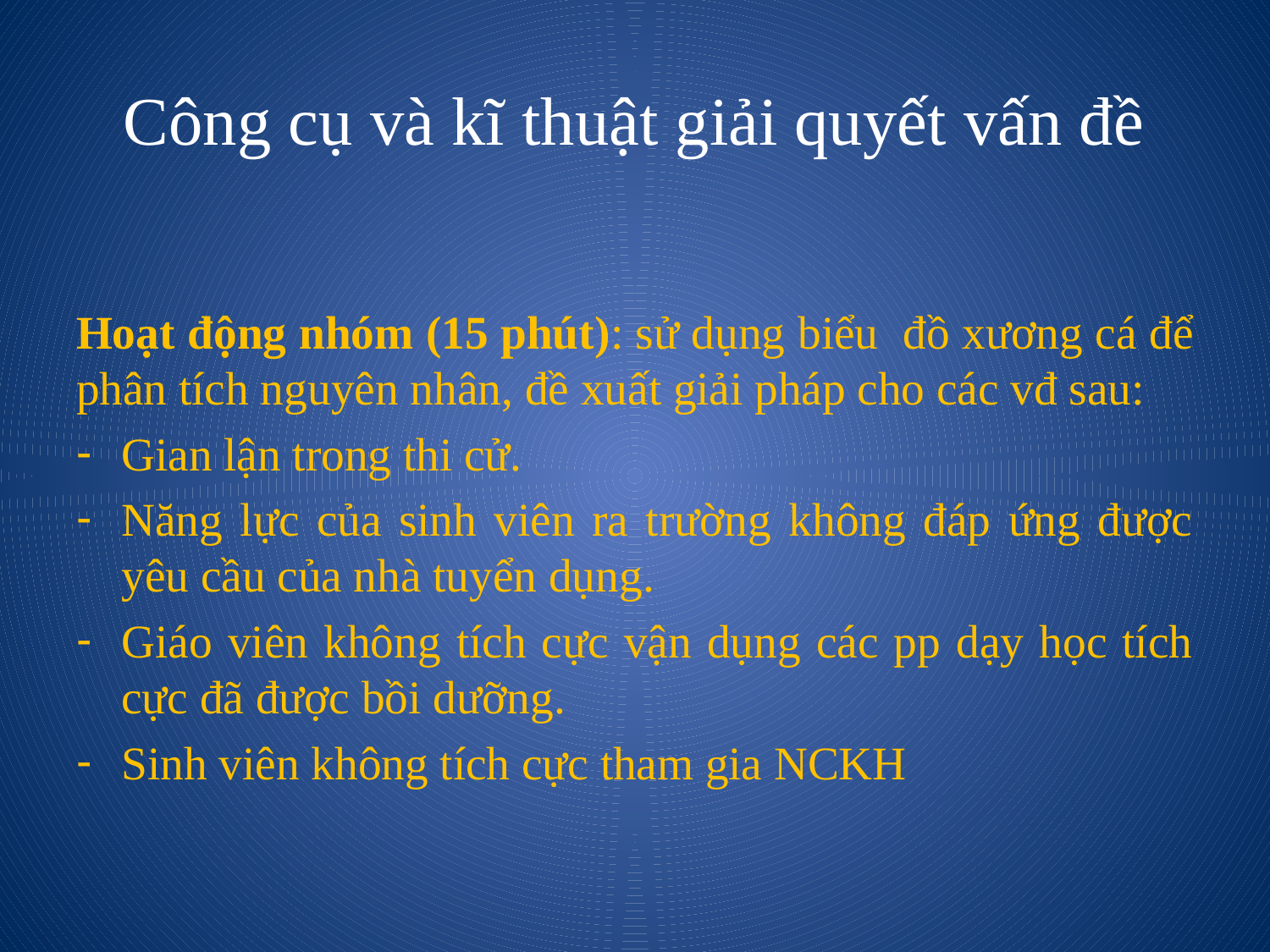

# Công cụ và kĩ thuật giải quyết vấn đề

Hoạt động nhóm (15 phút): sử dụng biểu  đồ xương cá để phân tích nguyên nhân, đề xuất giải pháp cho các vđ sau:
Gian lận trong thi cử.
Năng lực của sinh viên ra trường không đáp ứng được yêu cầu của nhà tuyển dụng.
Giáo viên không tích cực vận dụng các pp dạy học tích cực đã được bồi dưỡng.
Sinh viên không tích cực tham gia NCKH